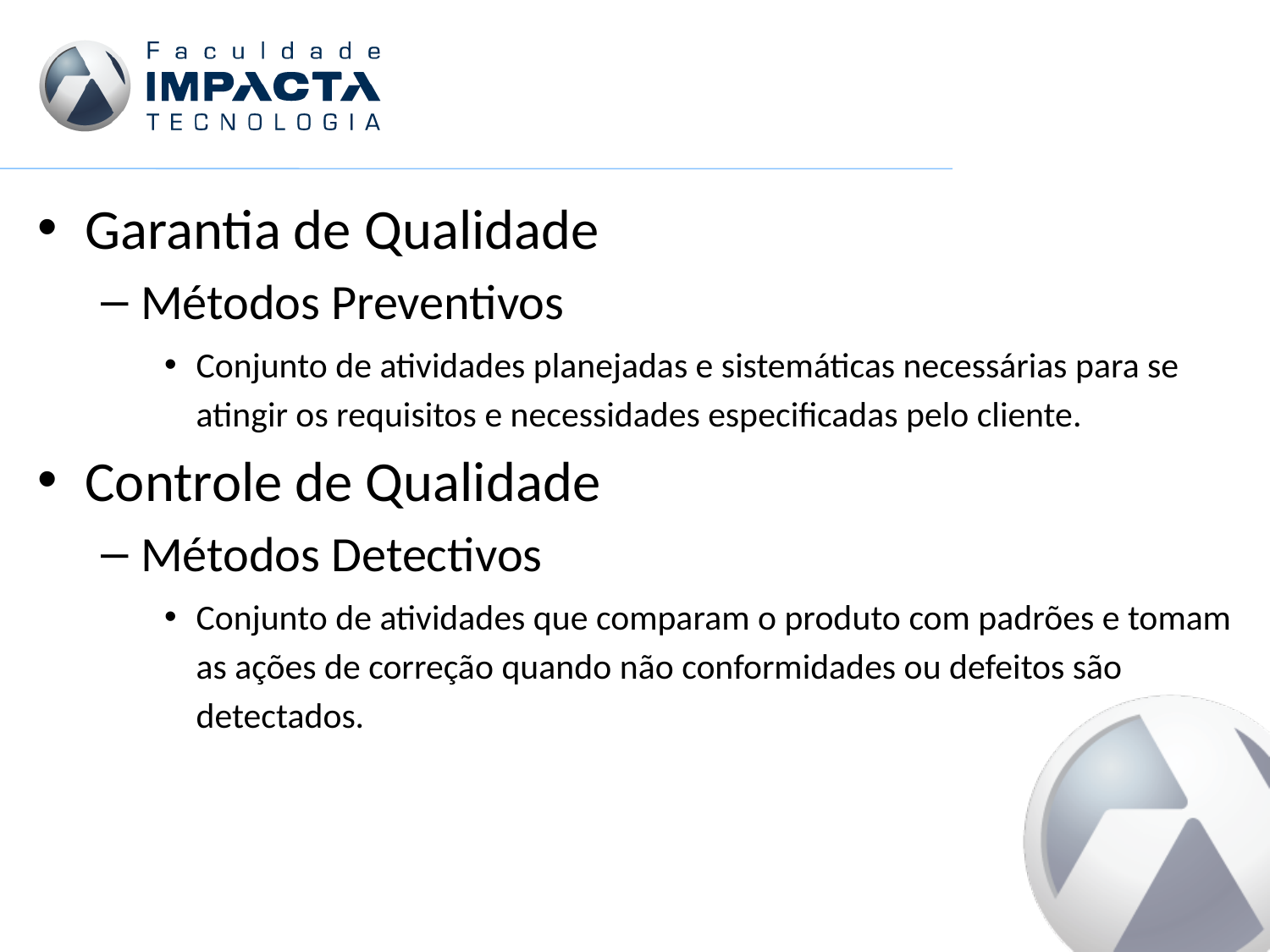

Garantia de Qualidade
Métodos Preventivos
Conjunto de atividades planejadas e sistemáticas necessárias para se atingir os requisitos e necessidades especificadas pelo cliente.
Controle de Qualidade
Métodos Detectivos
Conjunto de atividades que comparam o produto com padrões e tomam as ações de correção quando não conformidades ou defeitos são detectados.